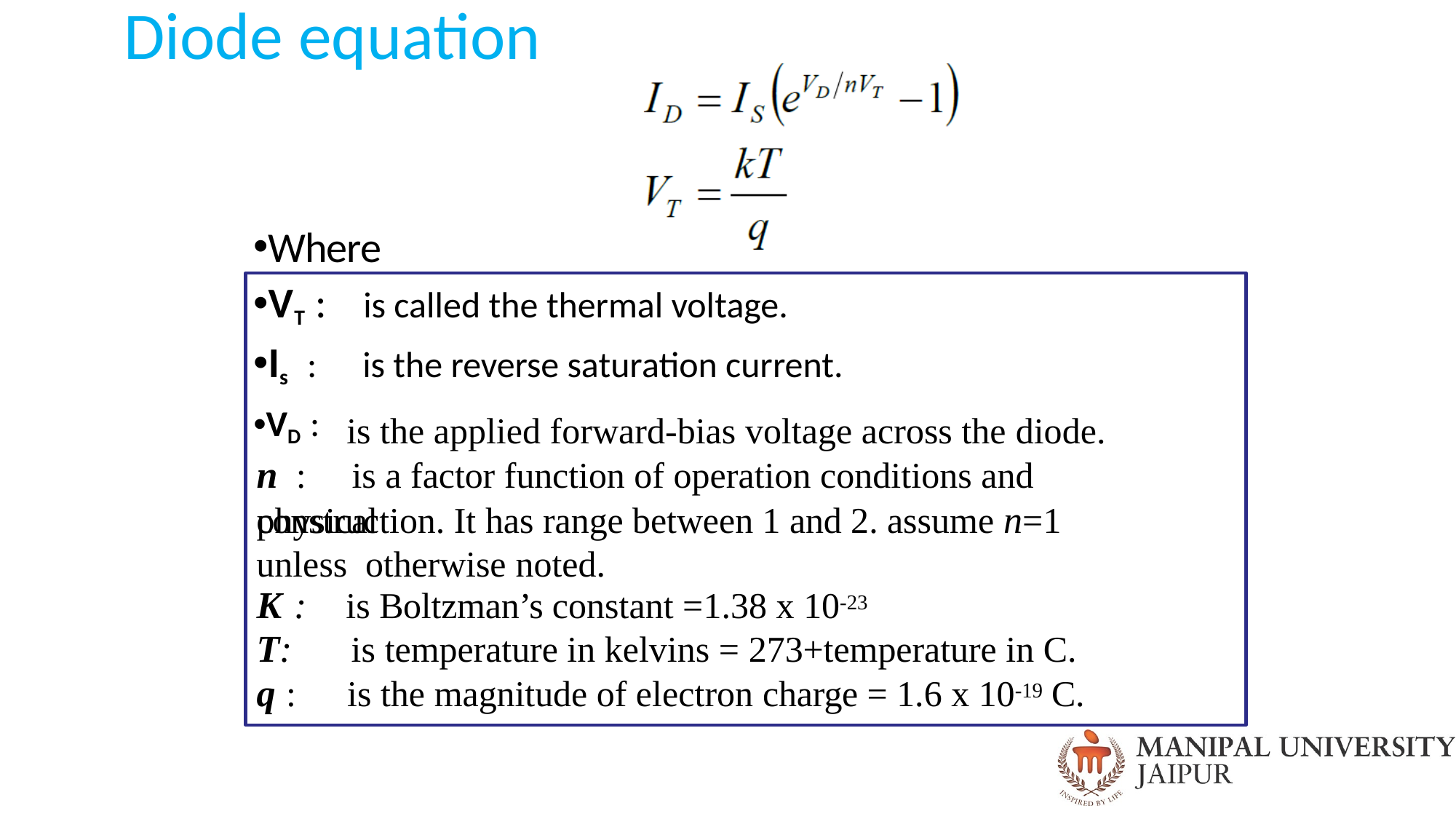

# Diode equation

Where
VT :	is called the thermal voltage.
Is	:	is the reverse saturation current.
VD :

is the applied forward-bias voltage across the diode.
n	:	is a factor function of operation conditions and physical
construction. It has range between 1 and 2. assume n=1	unless  otherwise noted.
K :	is Boltzman’s constant =1.38 x 10-23
T:	is temperature in kelvins = 273+temperature in C.
q :	is the magnitude of electron charge = 1.6 x 10-19 C.